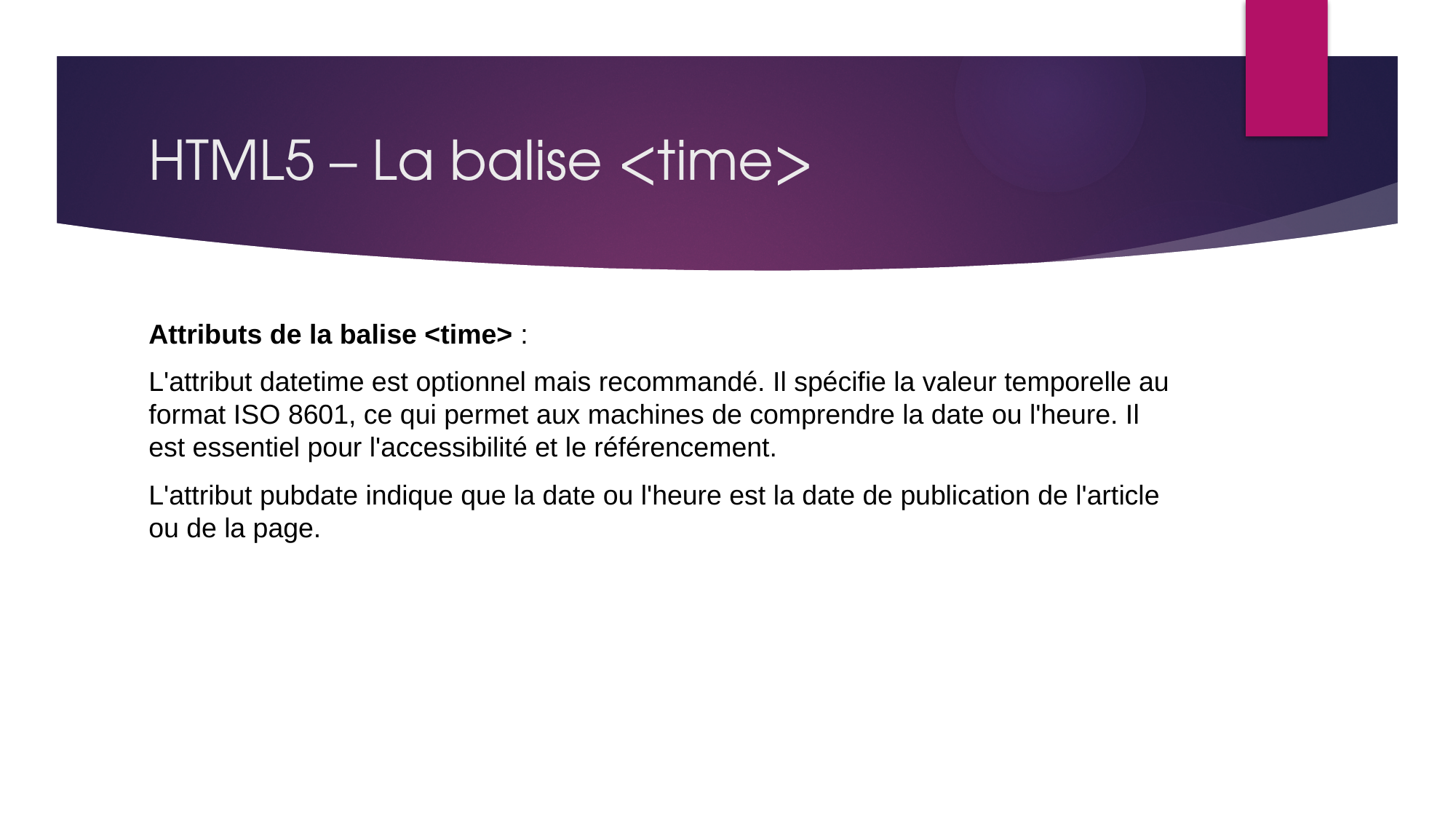

# HTML5 – La balise <time>
Attributs de la balise <time> :
L'attribut datetime est optionnel mais recommandé. Il spécifie la valeur temporelle au format ISO 8601, ce qui permet aux machines de comprendre la date ou l'heure. Il est essentiel pour l'accessibilité et le référencement.
L'attribut pubdate indique que la date ou l'heure est la date de publication de l'article ou de la page.